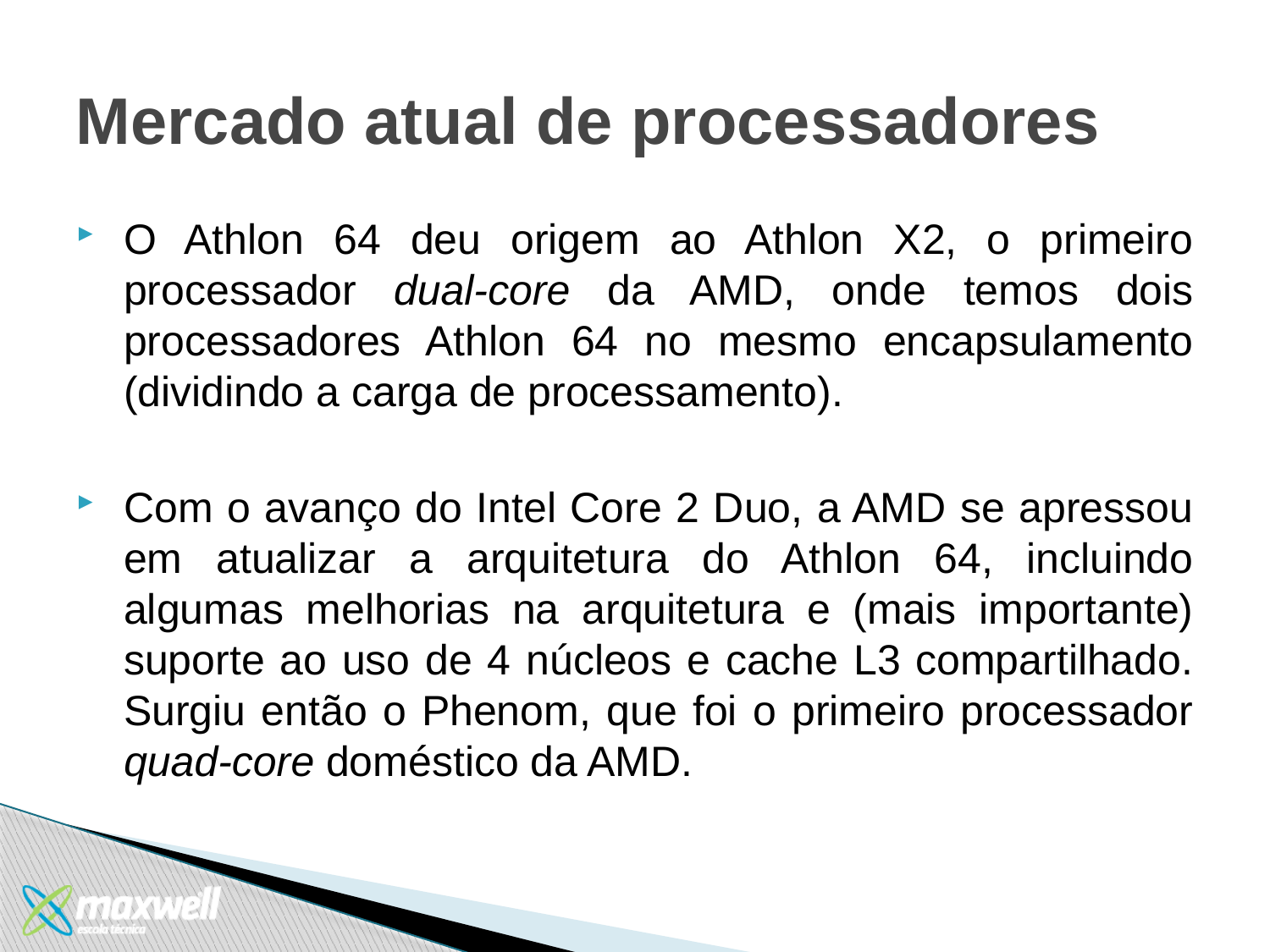

# Mercado atual de processadores
O Athlon 64 deu origem ao Athlon X2, o primeiro processador dual-core da AMD, onde temos dois processadores Athlon 64 no mesmo encapsulamento (dividindo a carga de processamento).

Com o avanço do Intel Core 2 Duo, a AMD se apressou em atualizar a arquitetura do Athlon 64, incluindo algumas melhorias na arquitetura e (mais importante) suporte ao uso de 4 núcleos e cache L3 compartilhado. Surgiu então o Phenom, que foi o primeiro processador quad-core doméstico da AMD.